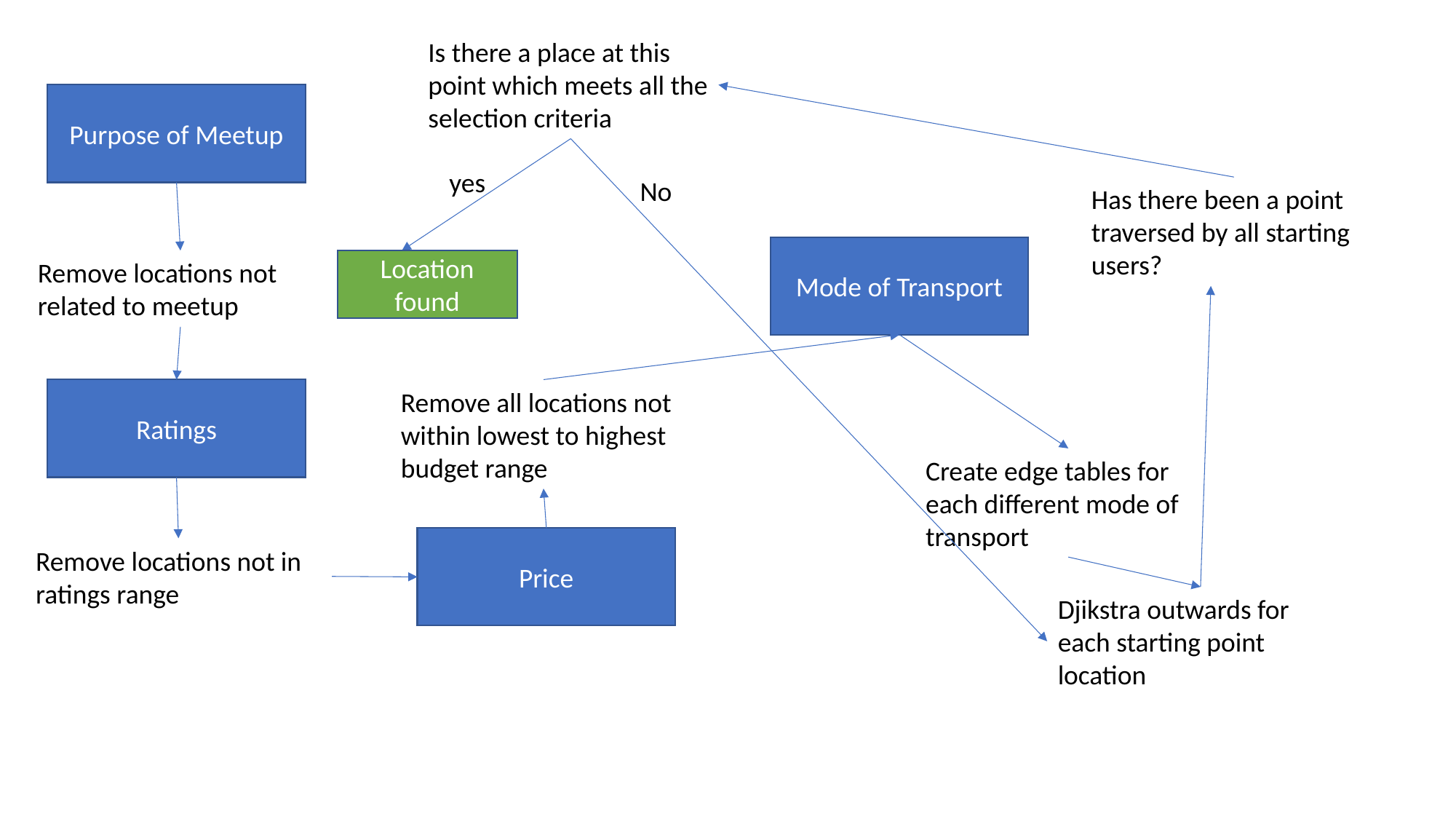

Is there a place at this point which meets all the selection criteria
Purpose of Meetup
yes
No

Has there been a point traversed by all starting users?
Mode of Transport
Location found
Remove locations not related to meetup
Ratings
Remove all locations not within lowest to highest budget range
Create edge tables for each different mode of transport
Price
Remove locations not in ratings range
Djikstra outwards for each starting point location